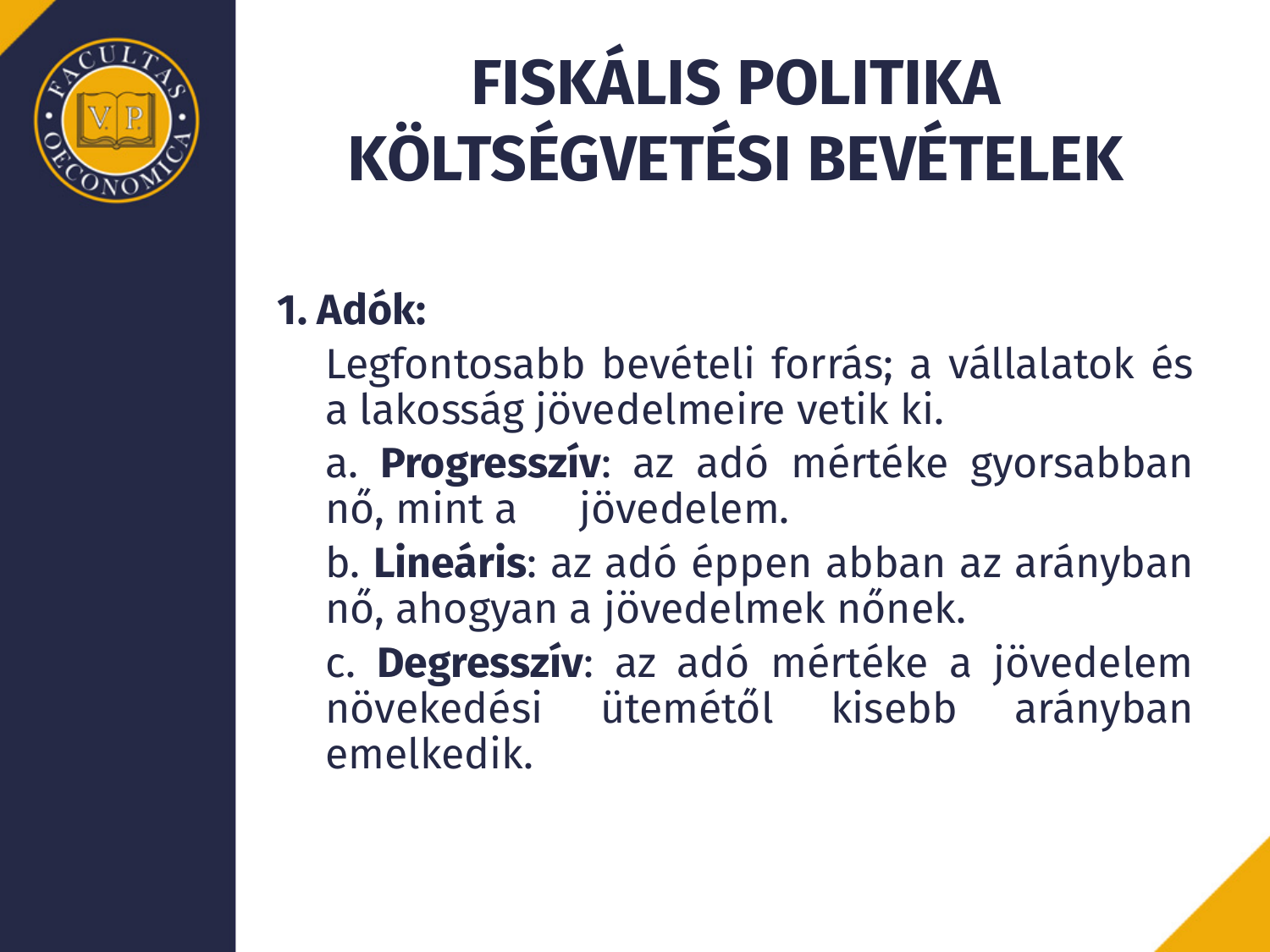

# FISKÁLIS POLITIKA KÖLTSÉGVETÉSI BEVÉTELEK

1. Adók:
	Legfontosabb bevételi forrás; a vállalatok és a lakosság jövedelmeire vetik ki.
	a. Progresszív: az adó mértéke gyorsabban nő, mint a	jövedelem.
	b. Lineáris: az adó éppen abban az arányban nő, ahogyan a jövedelmek nőnek.
	c. Degresszív: az adó mértéke a jövedelem növekedési ütemétől kisebb arányban emelkedik.